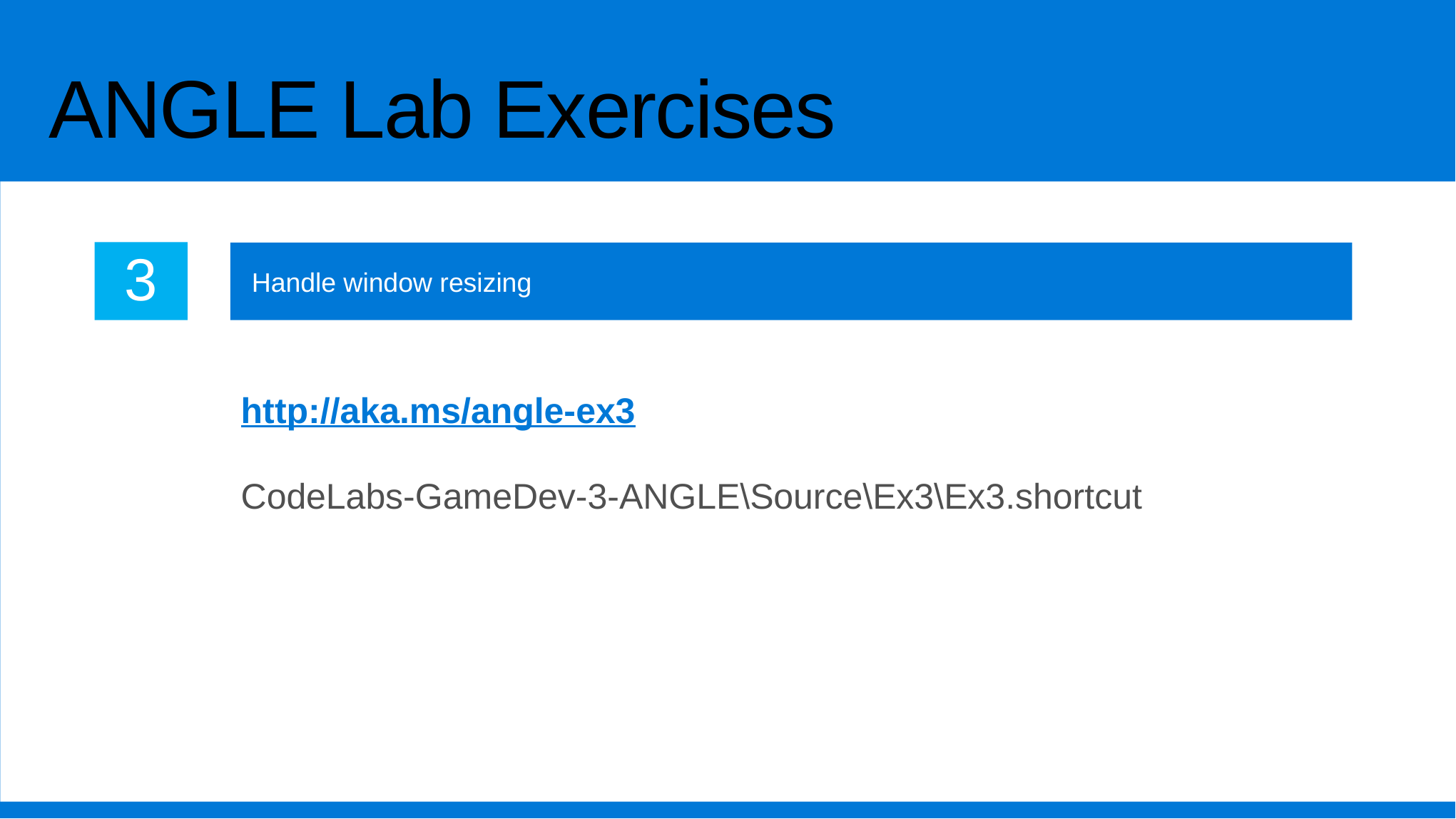

# ANGLE Lab Exercises

3
Handle window resizing
http://aka.ms/angle-ex3

CodeLabs-GameDev-3-ANGLE\Source\Ex3\Ex3.shortcut